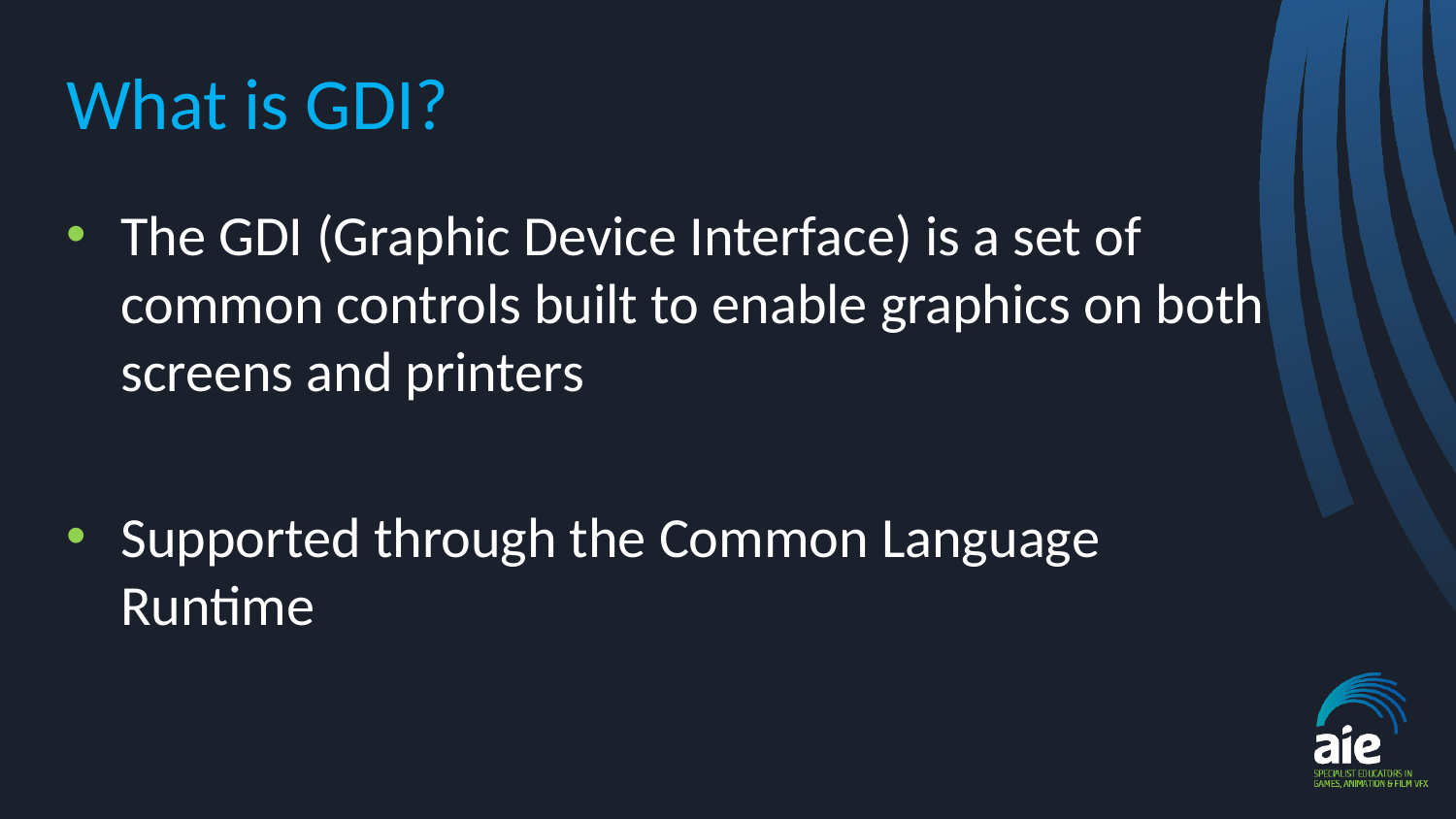

# What is GDI?
The GDI (Graphic Device Interface) is a set of common controls built to enable graphics on both screens and printers

Supported through the Common Language Runtime